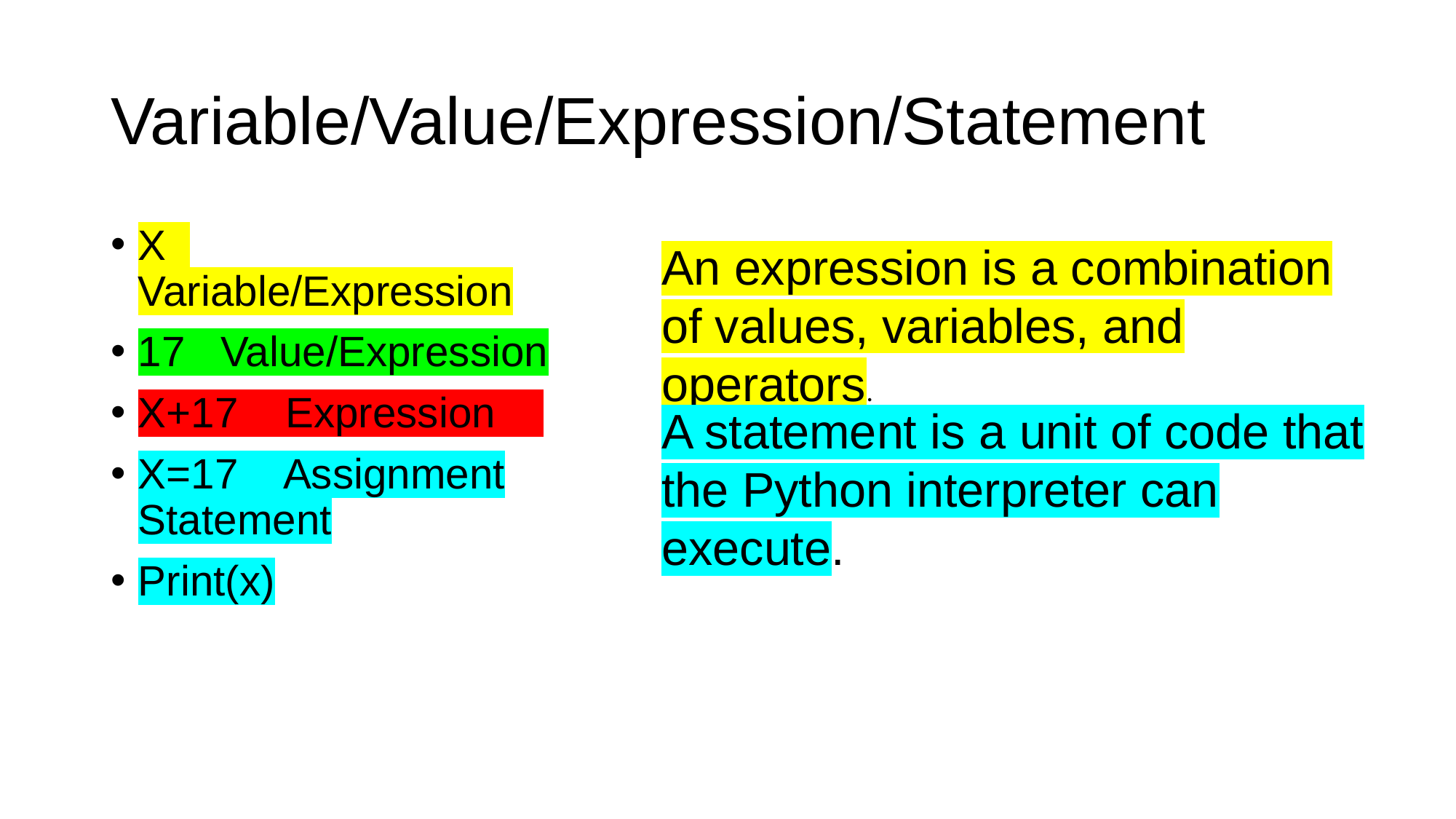

# Variable/Value/Expression/Statement
X   Variable/Expression
17   Value/Expression
X+17    Expression
X=17    Assignment Statement
Print(x)
An expression is a combination of values, variables, and operators.
A statement is a unit of code that the Python interpreter can execute.